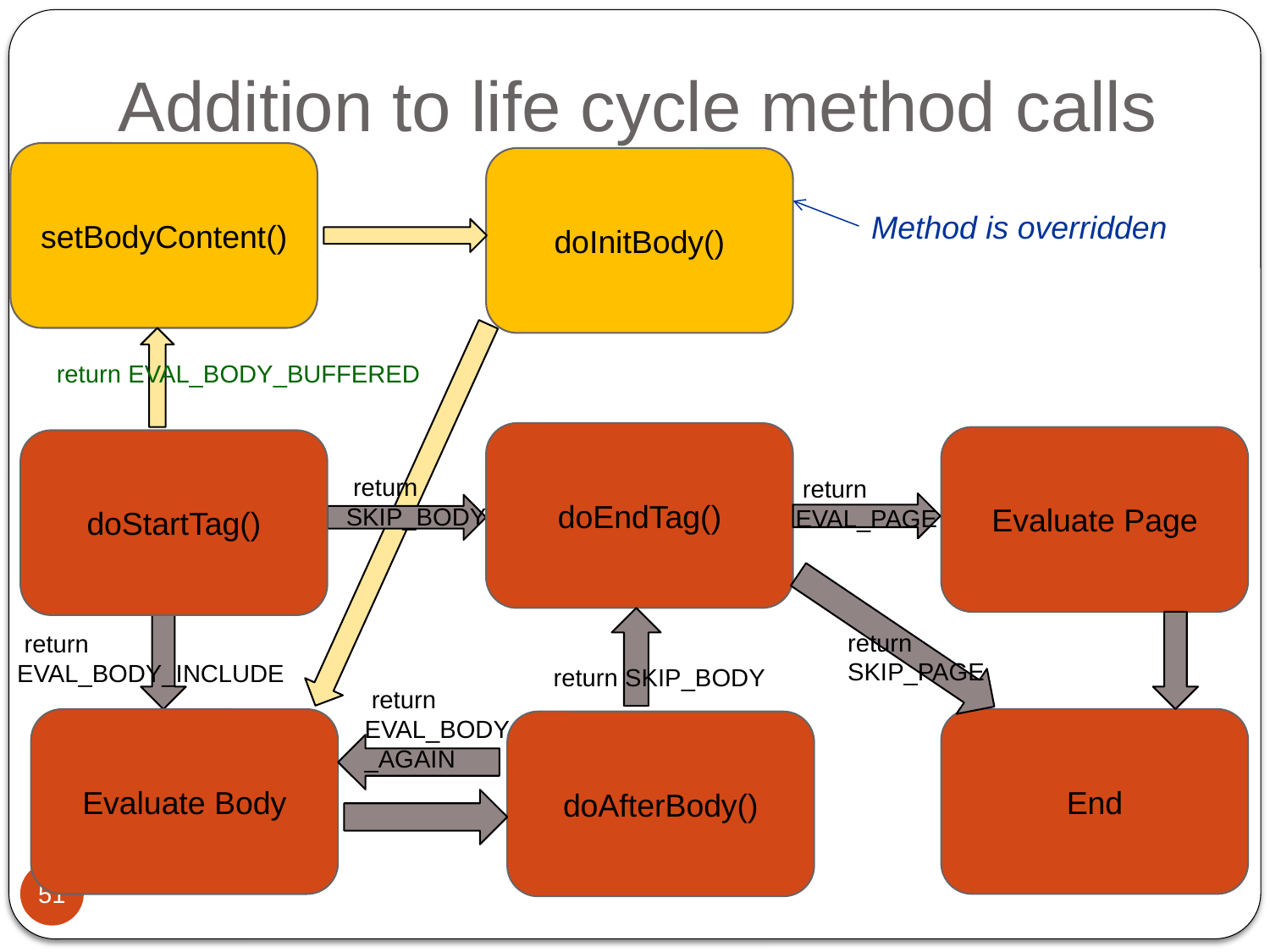

# Addition to life cycle method calls

setBodyContent()

doInitBody()
Method is overridden

 return EVAL_BODY_BUFFERED

doEndTag()

Evaluate Page

doStartTag()
 return SKIP_BODY
 return EVAL_PAGE

return SKIP_PAGE
 return EVAL_BODY_INCLUDE

 return SKIP_BODY
 return EVAL_BODY_AGAIN

End

Evaluate Body

doAfterBody()

51